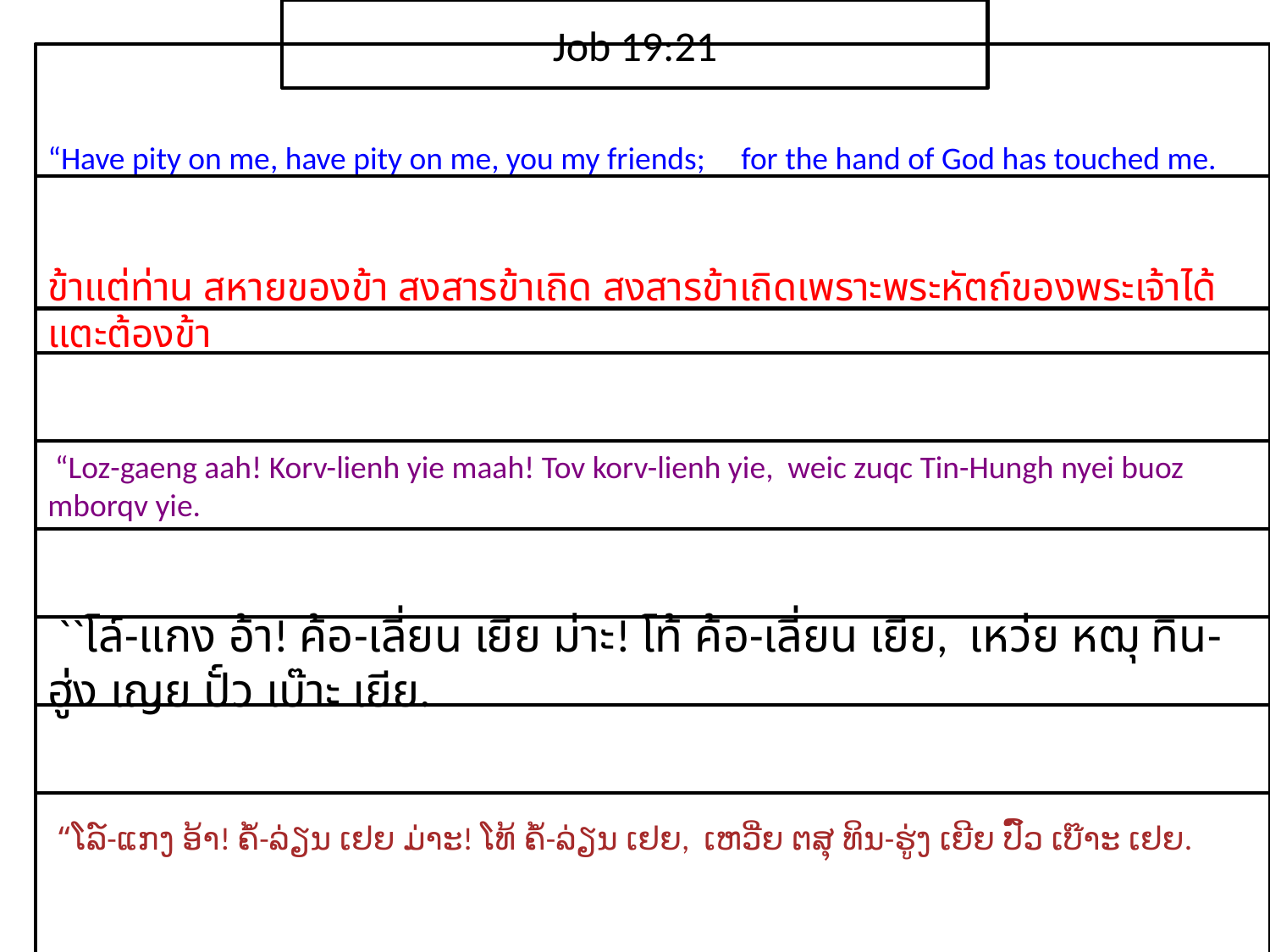

Job 19:21
“Have pity on me, have pity on me, you my friends;     for the hand of God has touched me.
ข้า​แต่​ท่าน สหาย​ของ​ข้า สงสาร​ข้า​เถิด สงสาร​ข้า​เถิดเพราะ​พระ​หัตถ์​ของ​พระ​เจ้า​ได้​แตะ​ต้อง​ข้า
 “Loz-gaeng aah! Korv-lienh yie maah! Tov korv-lienh yie,  weic zuqc Tin-Hungh nyei buoz mborqv yie.
 ``โล์-แกง อ้า! ค้อ-เลี่ยน เยีย ม่าะ! โท้ ค้อ-เลี่ยน เยีย,  เหว่ย หฒุ ทิน-ฮู่ง เญย ปั์ว เบ๊าะ เยีย.
 “ໂລ໌-ແກງ ອ້າ! ຄໍ້-ລ່ຽນ ເຢຍ ມ່າະ! ໂທ້ ຄໍ້-ລ່ຽນ ເຢຍ,  ເຫວີ່ຍ ຕສຸ ທິນ-ຮູ່ງ ເຍີຍ ປົ໌ວ ເບ໊າະ ເຢຍ.